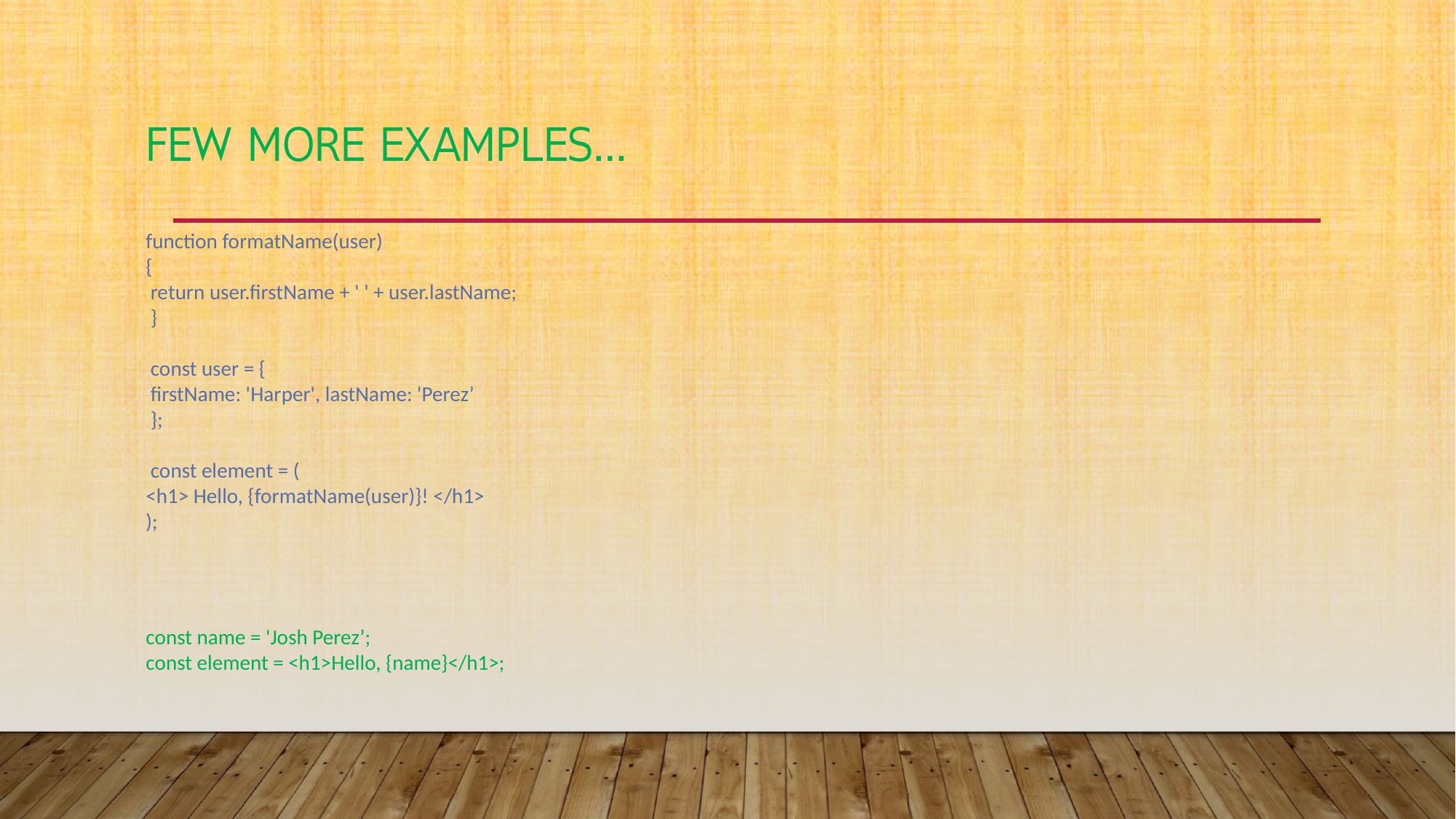

# Few more examples…
function formatName(user)
{
 return user.firstName + ' ' + user.lastName;
 }

 const user = {
 firstName: 'Harper', lastName: 'Perez’
 };

 const element = (
<h1> Hello, {formatName(user)}! </h1>
);

const name = 'Josh Perez’;
const element = <h1>Hello, {name}</h1>;